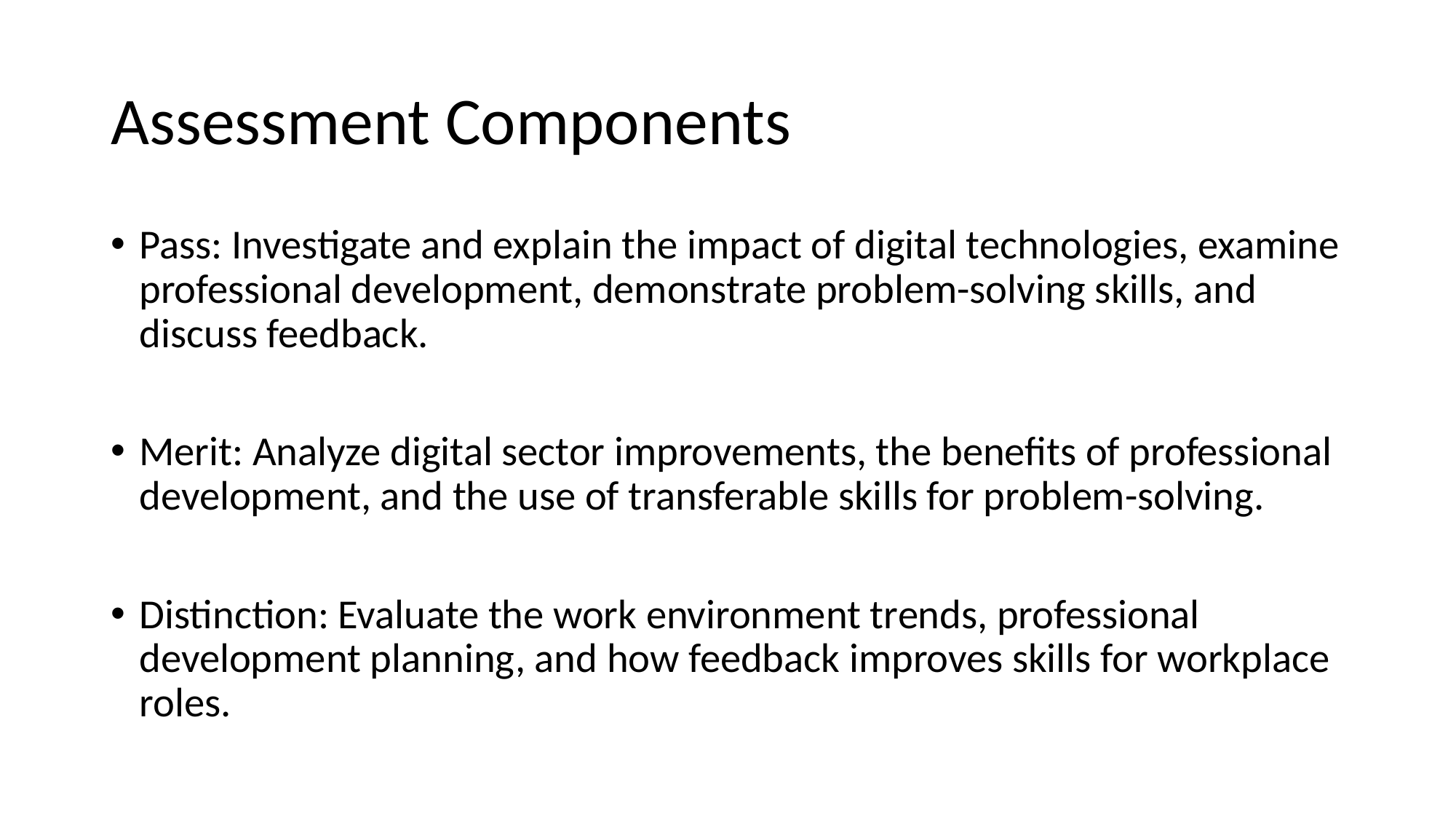

# Assessment Components
Pass: Investigate and explain the impact of digital technologies, examine professional development, demonstrate problem-solving skills, and discuss feedback.

Merit: Analyze digital sector improvements, the benefits of professional development, and the use of transferable skills for problem-solving.

Distinction: Evaluate the work environment trends, professional development planning, and how feedback improves skills for workplace roles.